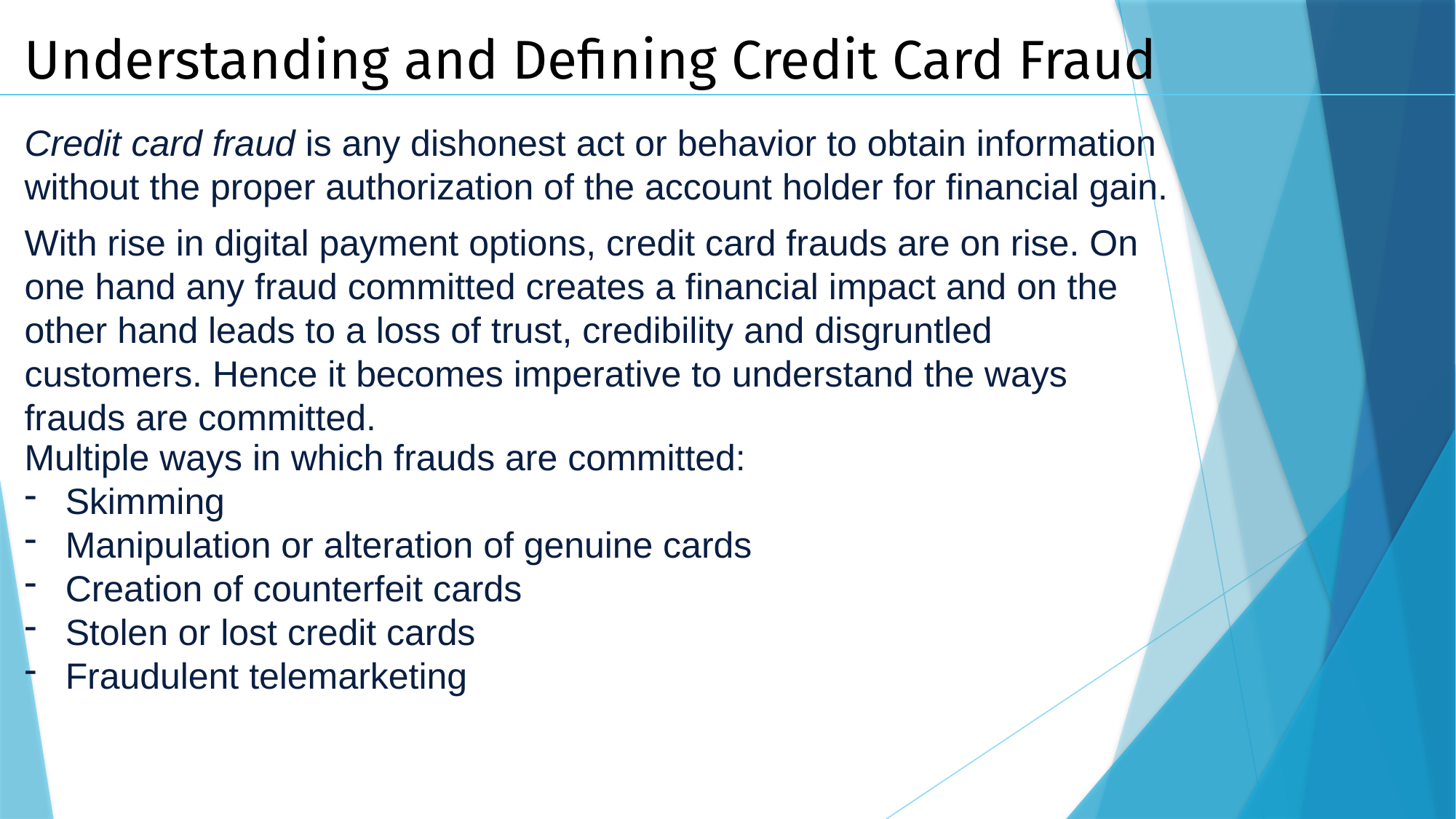

Understanding and Defining Credit Card Fraud
Credit card fraud is any dishonest act or behavior to obtain information without the proper authorization of the account holder for financial gain.
With rise in digital payment options, credit card frauds are on rise. On one hand any fraud committed creates a financial impact and on the other hand leads to a loss of trust, credibility and disgruntled customers. Hence it becomes imperative to understand the ways frauds are committed.
Multiple ways in which frauds are committed:
Skimming
Manipulation or alteration of genuine cards
Creation of counterfeit cards
Stolen or lost credit cards
Fraudulent telemarketing